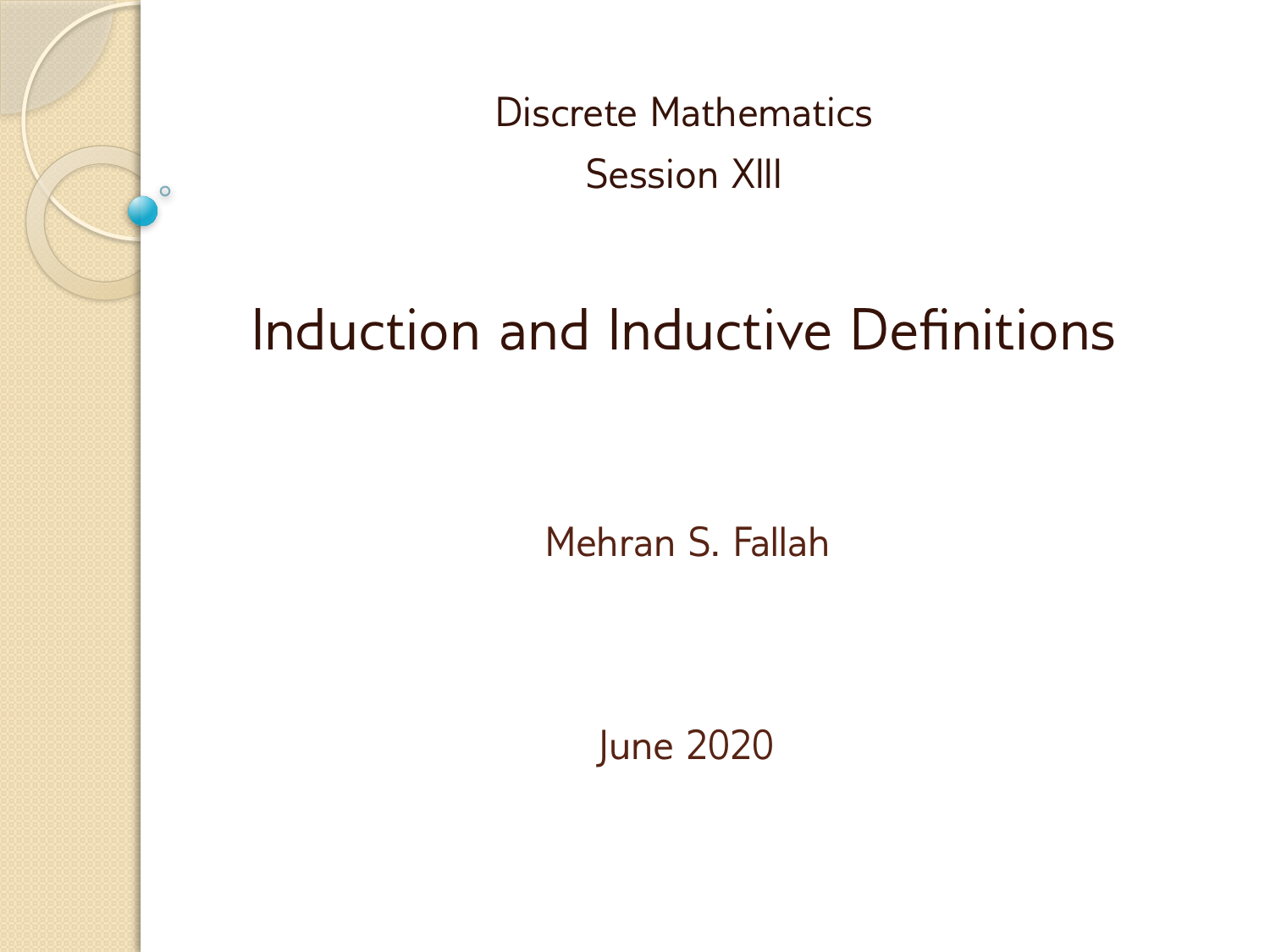

Discrete Mathematics
Session XIII

Induction and Inductive Definitions
# Mehran S. Fallah June 2020